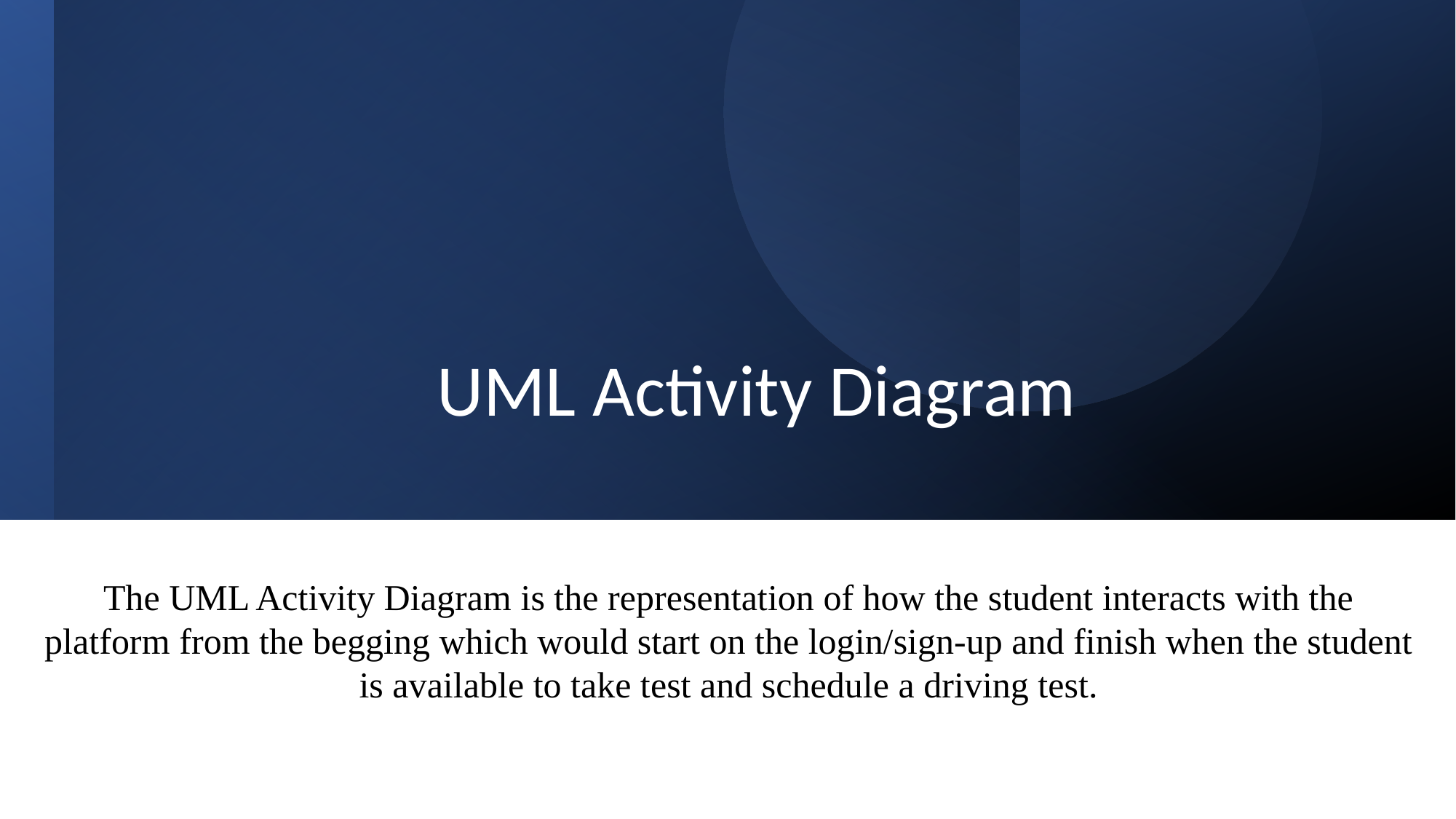

# UML Activity Diagram
The UML Activity Diagram is the representation of how the student interacts with the platform from the begging which would start on the login/sign-up and finish when the student is available to take test and schedule a driving test.